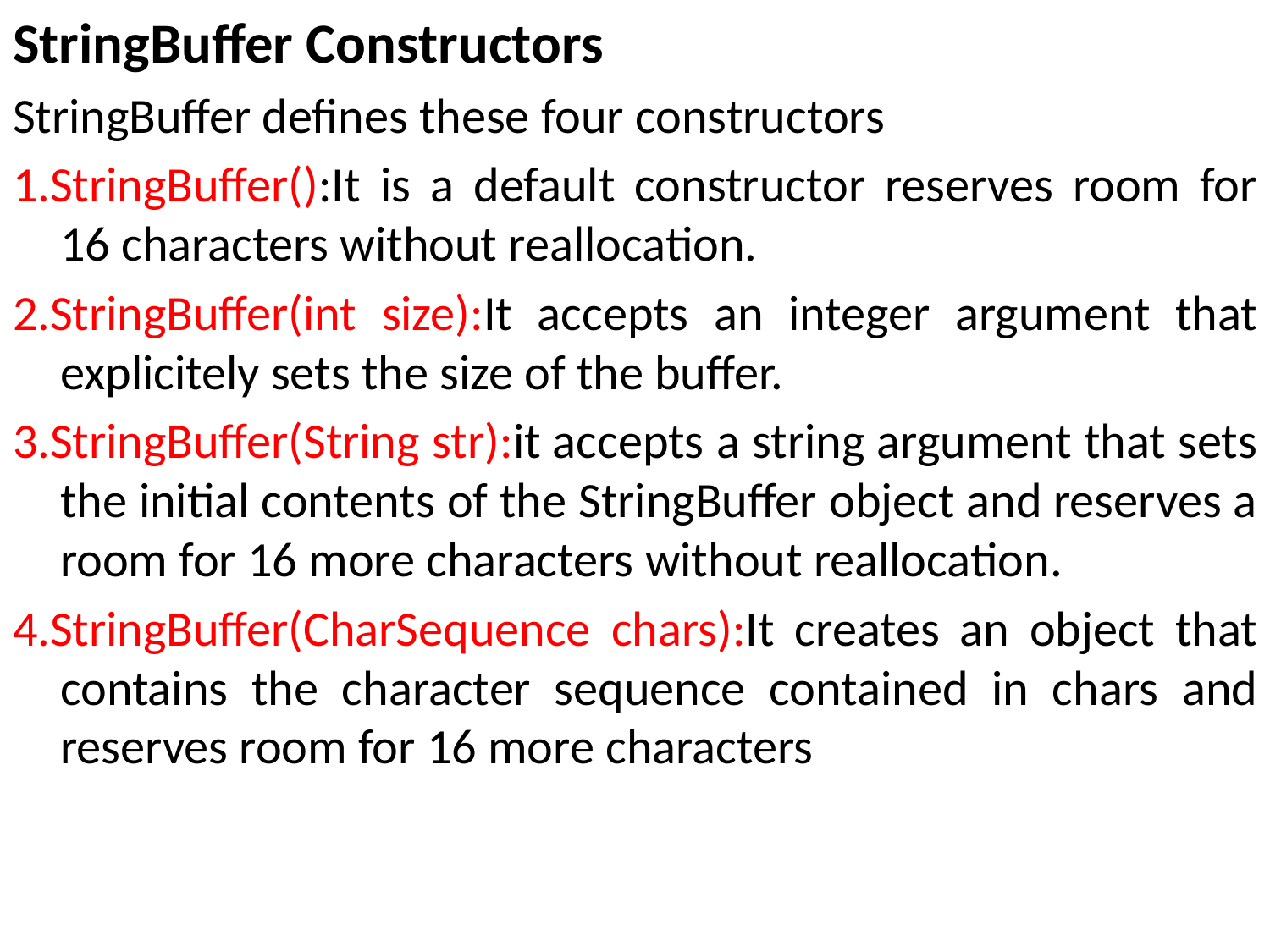

StringBuffer Constructors
StringBuffer defines these four constructors
1.StringBuffer():It is a default constructor reserves room for 16 characters without reallocation.
2.StringBuffer(int size):It accepts an integer argument that explicitely sets the size of the buffer.
3.StringBuffer(String str):it accepts a string argument that sets the initial contents of the StringBuffer object and reserves a room for 16 more characters without reallocation.
4.StringBuffer(CharSequence chars):It creates an object that contains the character sequence contained in chars and reserves room for 16 more characters